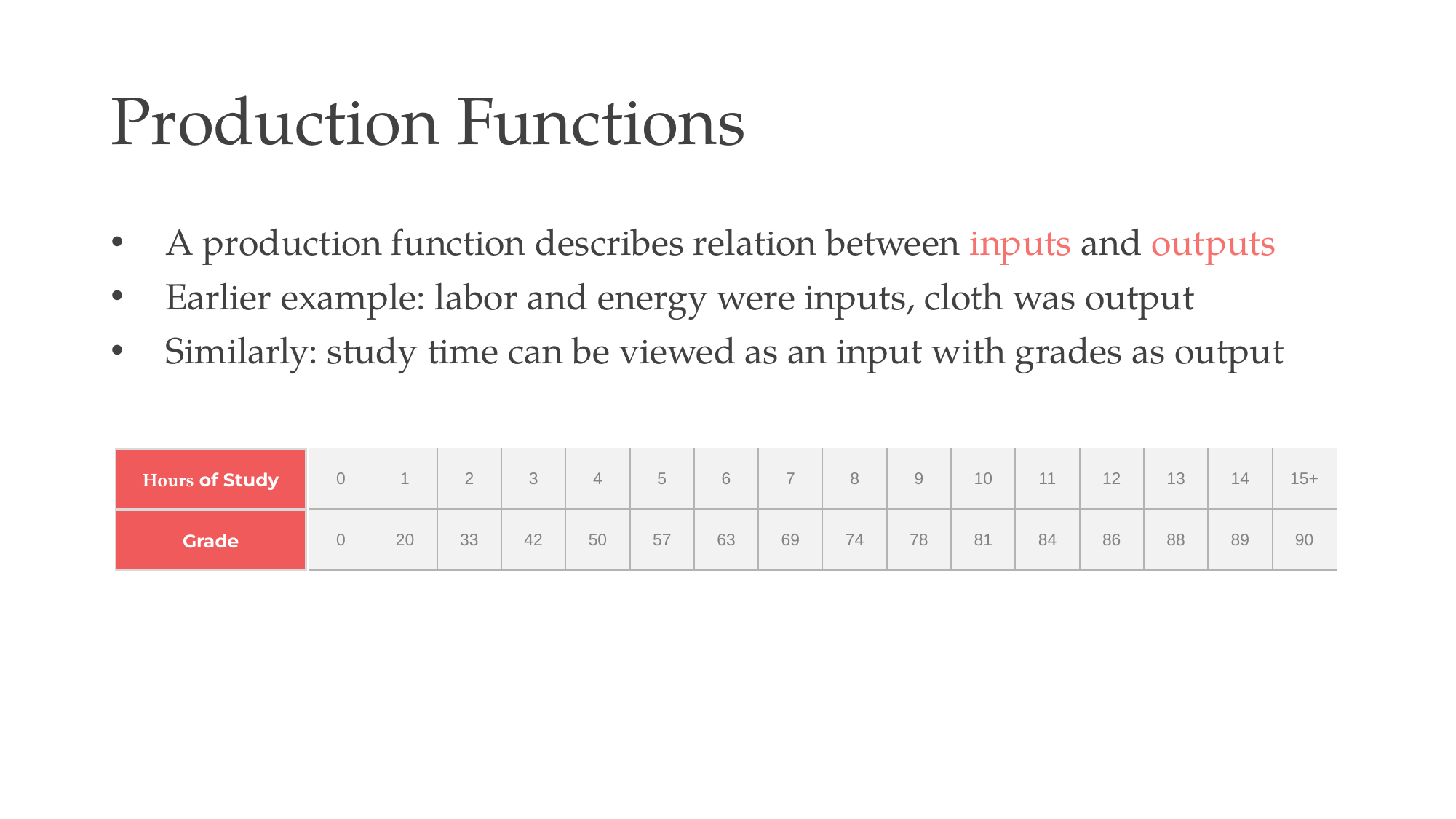

# Production Functions
A production function describes relation between inputs and outputs
Earlier example: labor and energy were inputs, cloth was output
Similarly: study time can be viewed as an input with grades as output

| 0 | 1 | 2 | 3 | 4 | 5 | 6 | 7 | 8 | 9 | 10 | 11 | 12 | 13 | 14 | 15+ |
| --- | --- | --- | --- | --- | --- | --- | --- | --- | --- | --- | --- | --- | --- | --- | --- |
| 0 | 20 | 33 | 42 | 50 | 57 | 63 | 69 | 74 | 78 | 81 | 84 | 86 | 88 | 89 | 90 |
Hours of Study
Grade